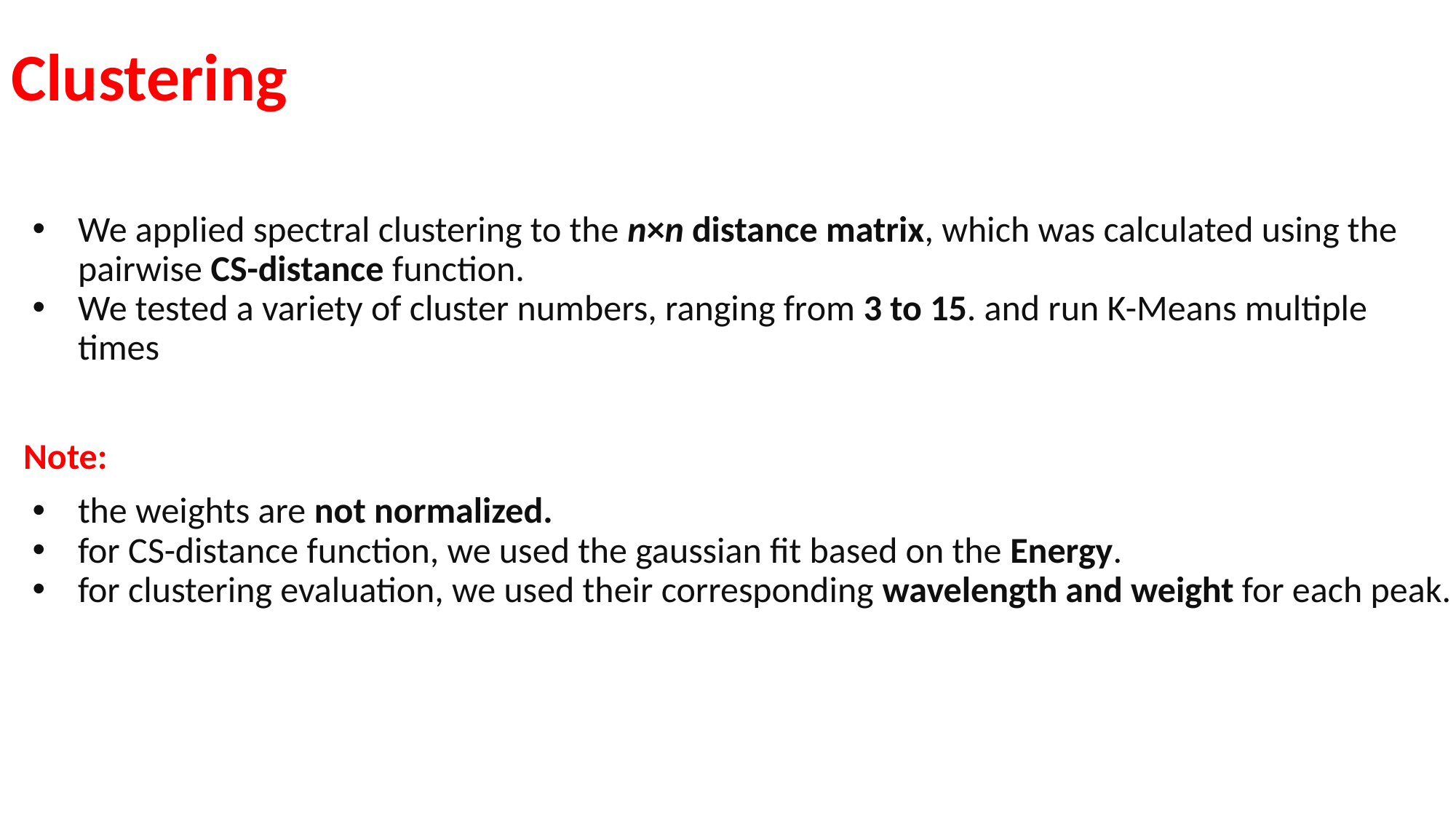

# Clustering

We applied spectral clustering to the n×n distance matrix, which was calculated using the pairwise CS-distance function.
We tested a variety of cluster numbers, ranging from 3 to 15. and run K-Means multiple times

Note:
the weights are not normalized.
for CS-distance function, we used the gaussian fit based on the Energy.
for clustering evaluation, we used their corresponding wavelength and weight for each peak.